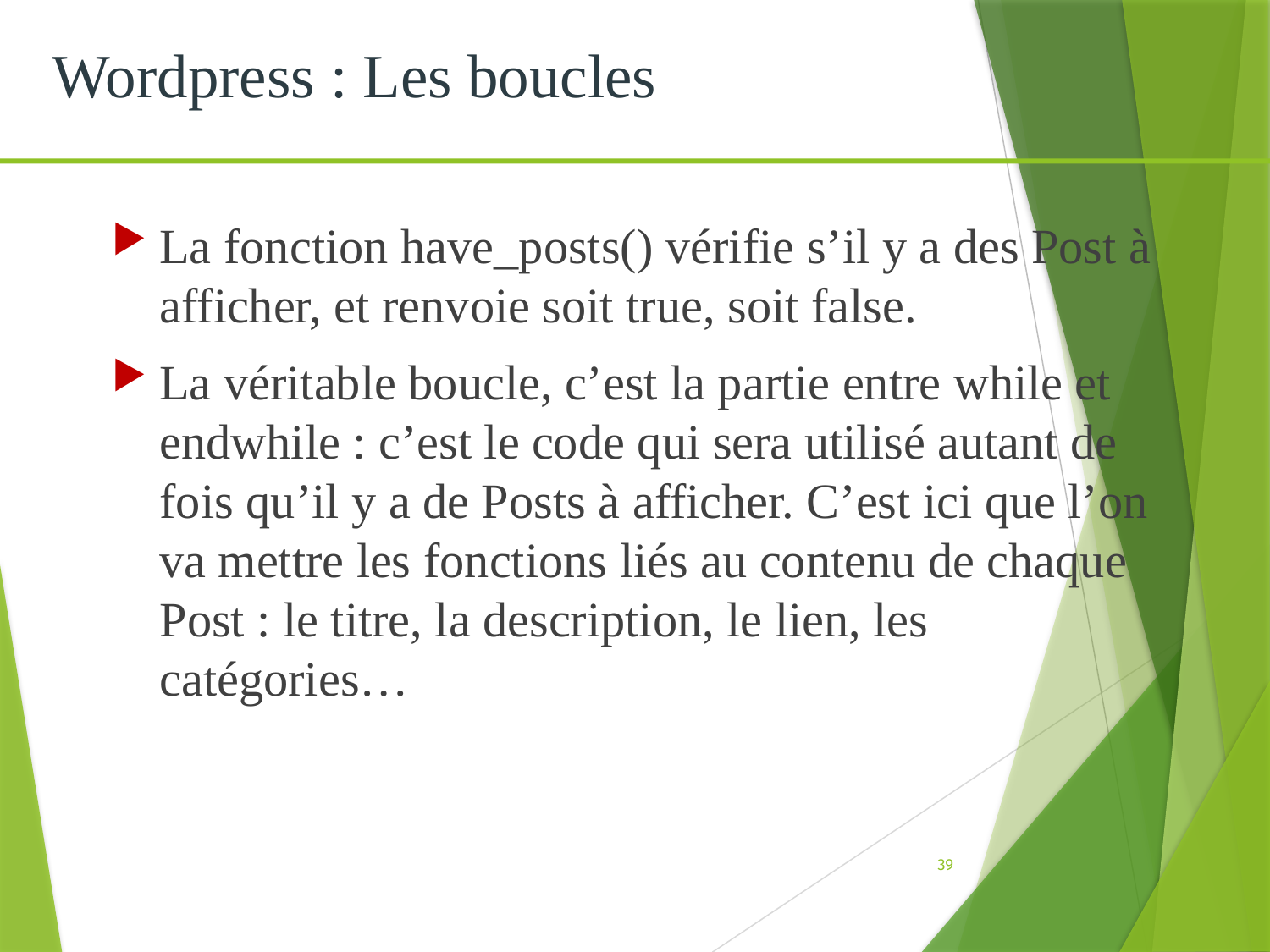

Wordpress : Les boucles

La fonction have_posts() vérifie s’il y a des Post à afficher, et renvoie soit true, soit false.
La véritable boucle, c’est la partie entre while et endwhile : c’est le code qui sera utilisé autant de fois qu’il y a de Posts à afficher. C’est ici que l’on va mettre les fonctions liés au contenu de chaque Post : le titre, la description, le lien, les catégories…

39